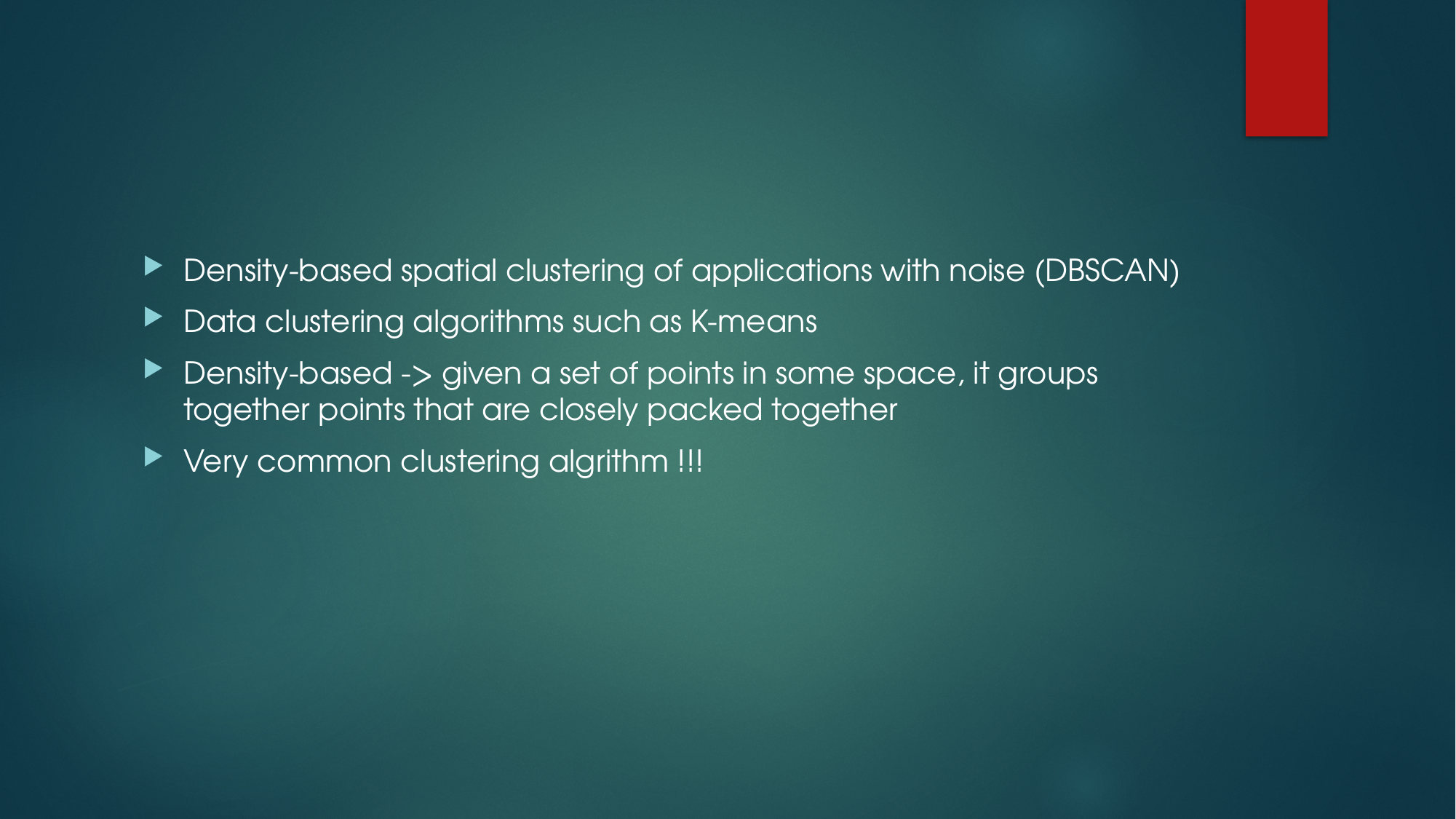

#
Density-based spatial clustering of applications with noise (DBSCAN)
Data clustering algorithms such as K-means
Density-based -> given a set of points in some space, it groups together points that are closely packed together
Very common clustering algrithm !!!